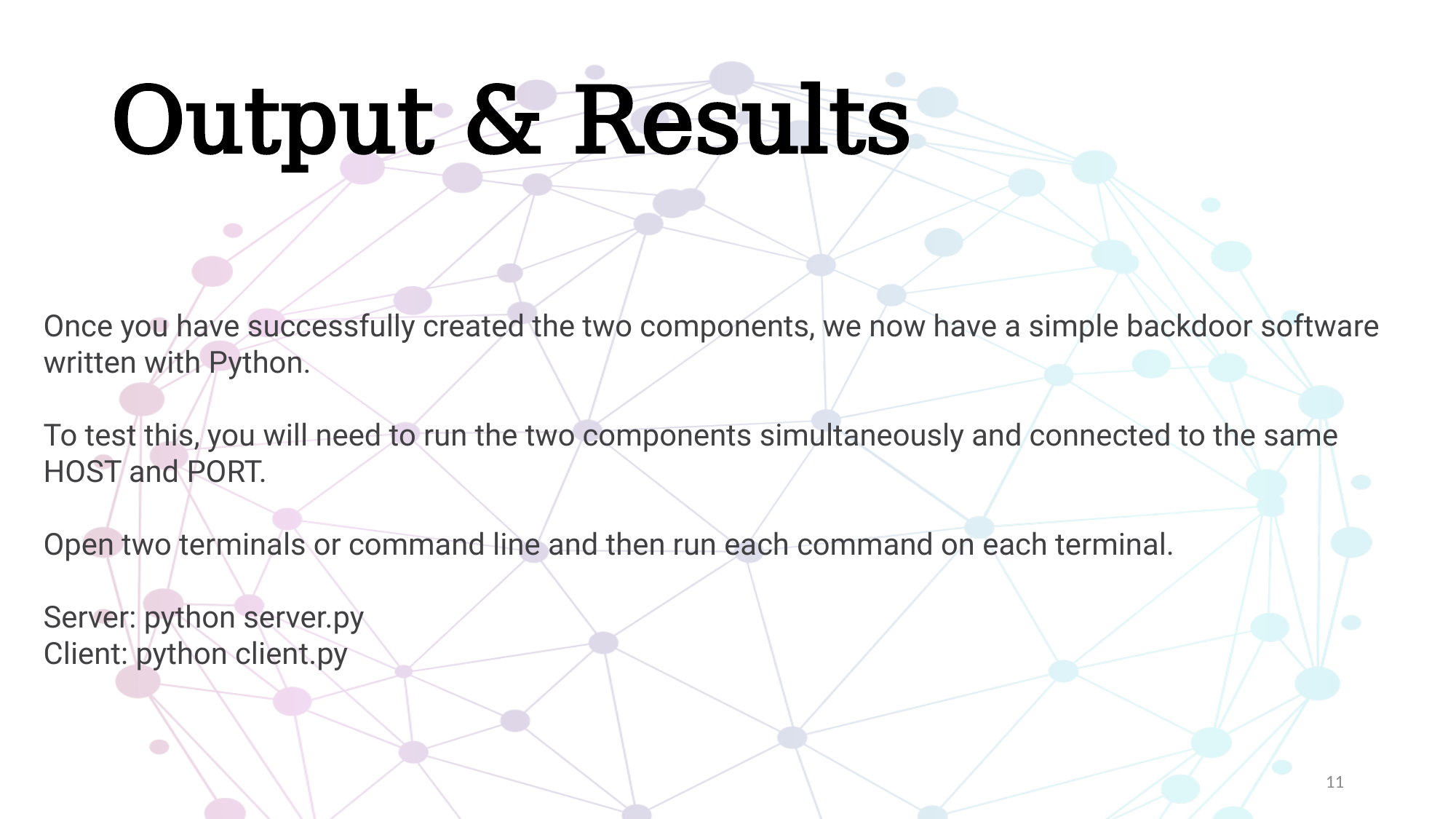

# Output & Results
Once you have successfully created the two components, we now have a simple backdoor software written with Python.

To test this, you will need to run the two components simultaneously and connected to the same HOST and PORT.

Open two terminals or command line and then run each command on each terminal.

Server: python server.py
Client: python client.py

11